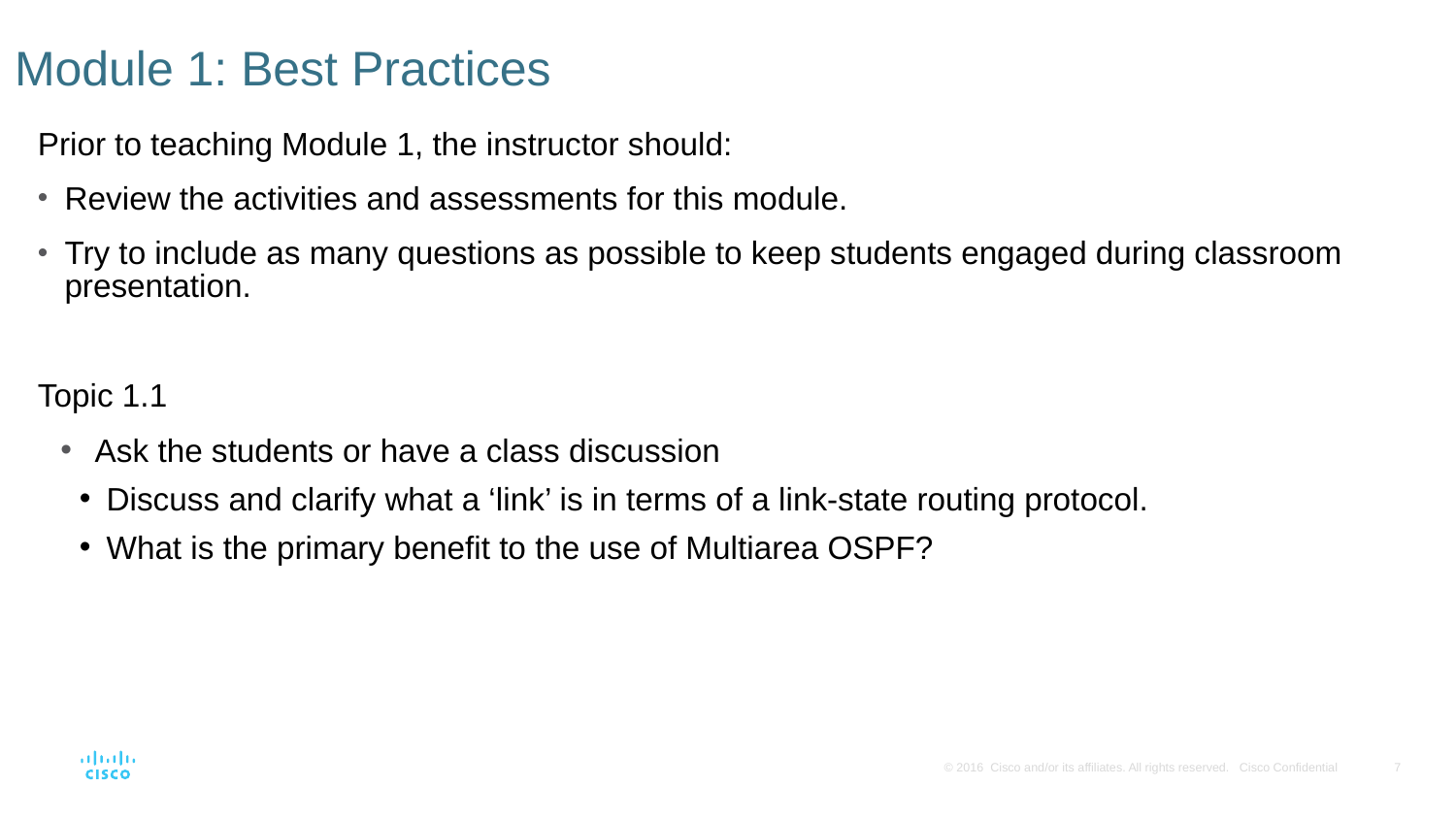

# Module 1: Best Practices
Prior to teaching Module 1, the instructor should:
Review the activities and assessments for this module.
Try to include as many questions as possible to keep students engaged during classroom presentation.

Topic 1.1
Ask the students or have a class discussion
Discuss and clarify what a ‘link’ is in terms of a link-state routing protocol.
What is the primary benefit to the use of Multiarea OSPF?